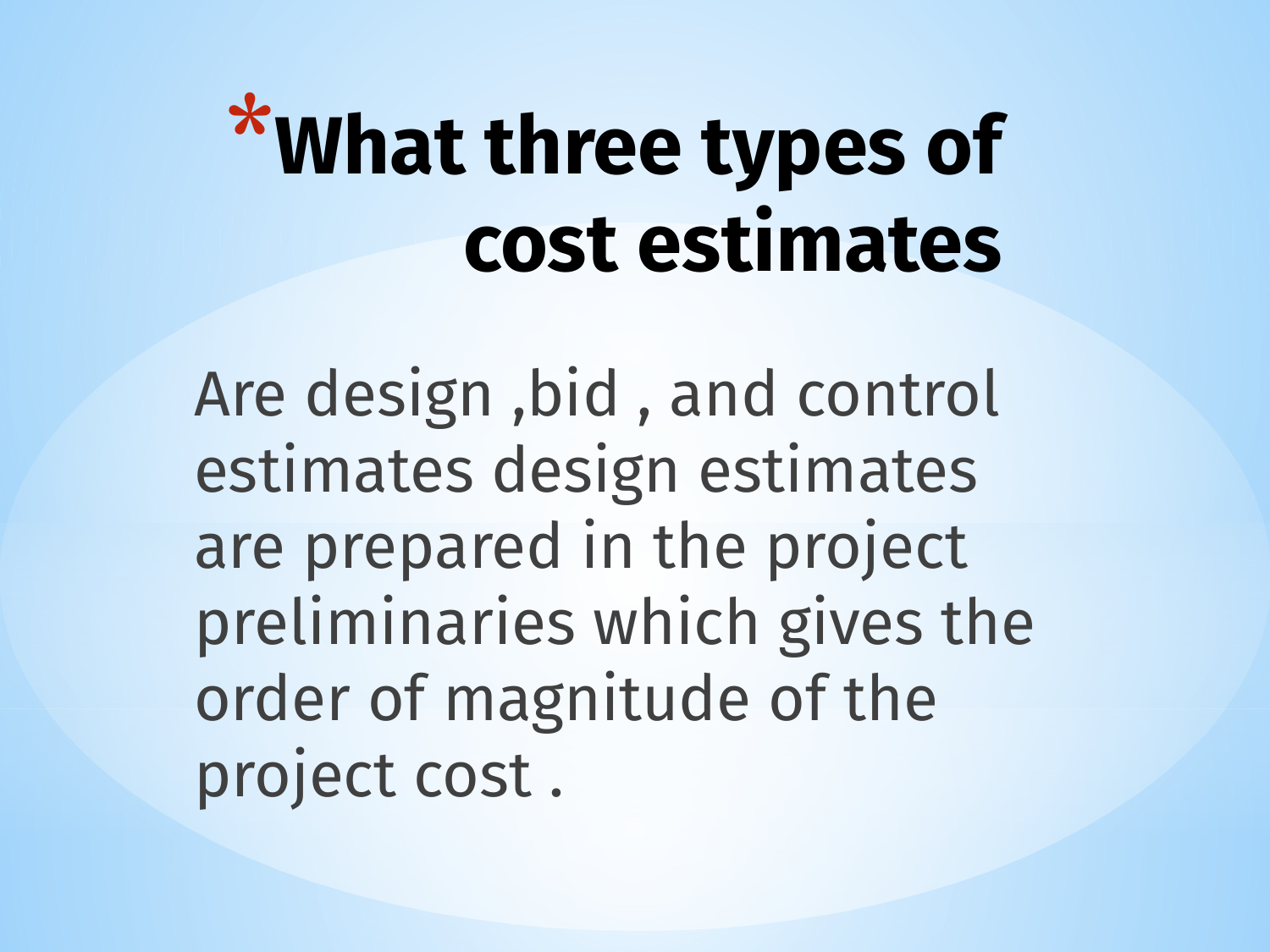

# What three types of cost estimates
Are design ,bid , and control estimates design estimates are prepared in the project preliminaries which gives the order of magnitude of the project cost .